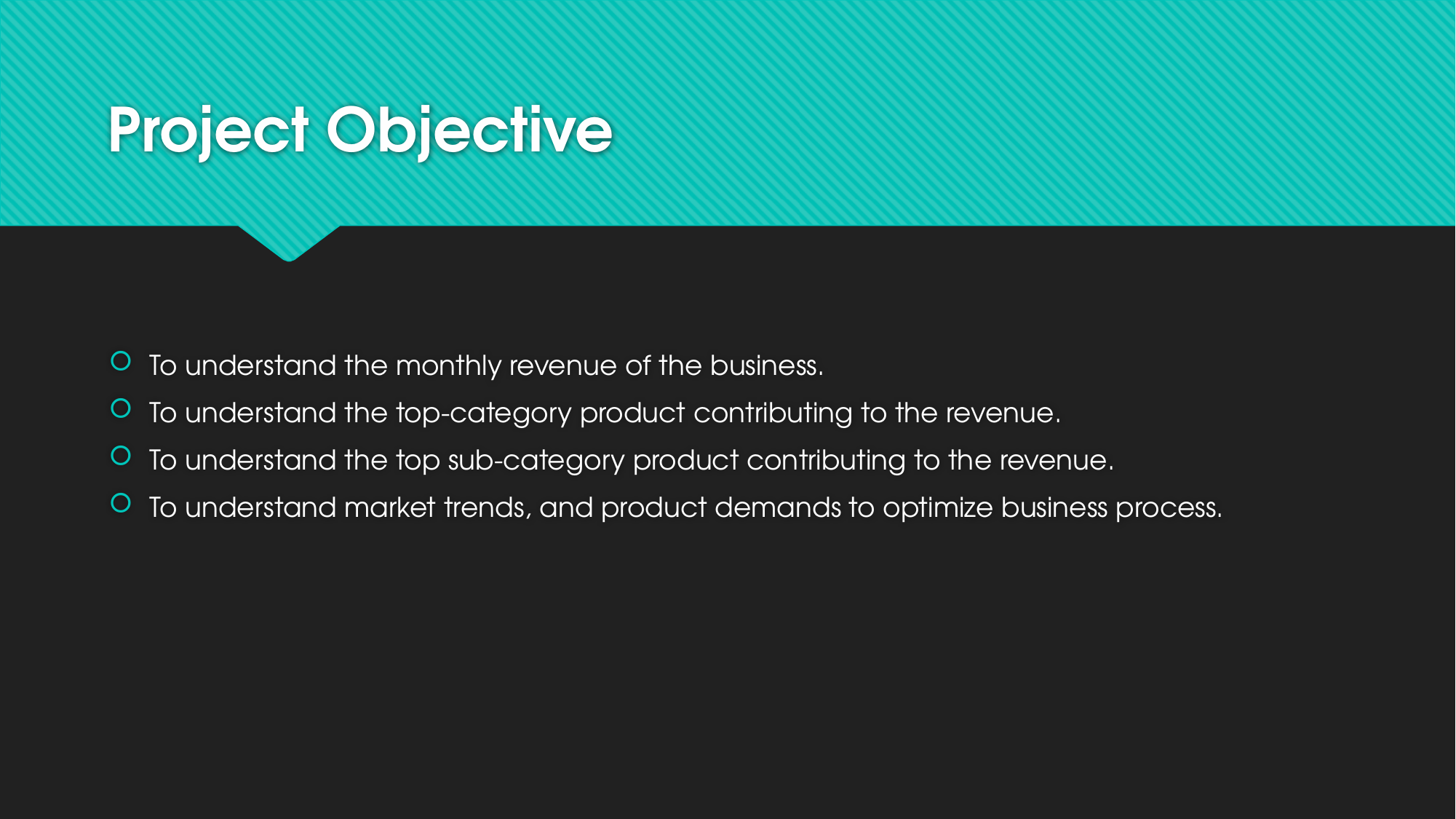

# Project Objective
To understand the monthly revenue of the business.
To understand the top-category product contributing to the revenue.
To understand the top sub-category product contributing to the revenue.
To understand market trends, and product demands to optimize business process.